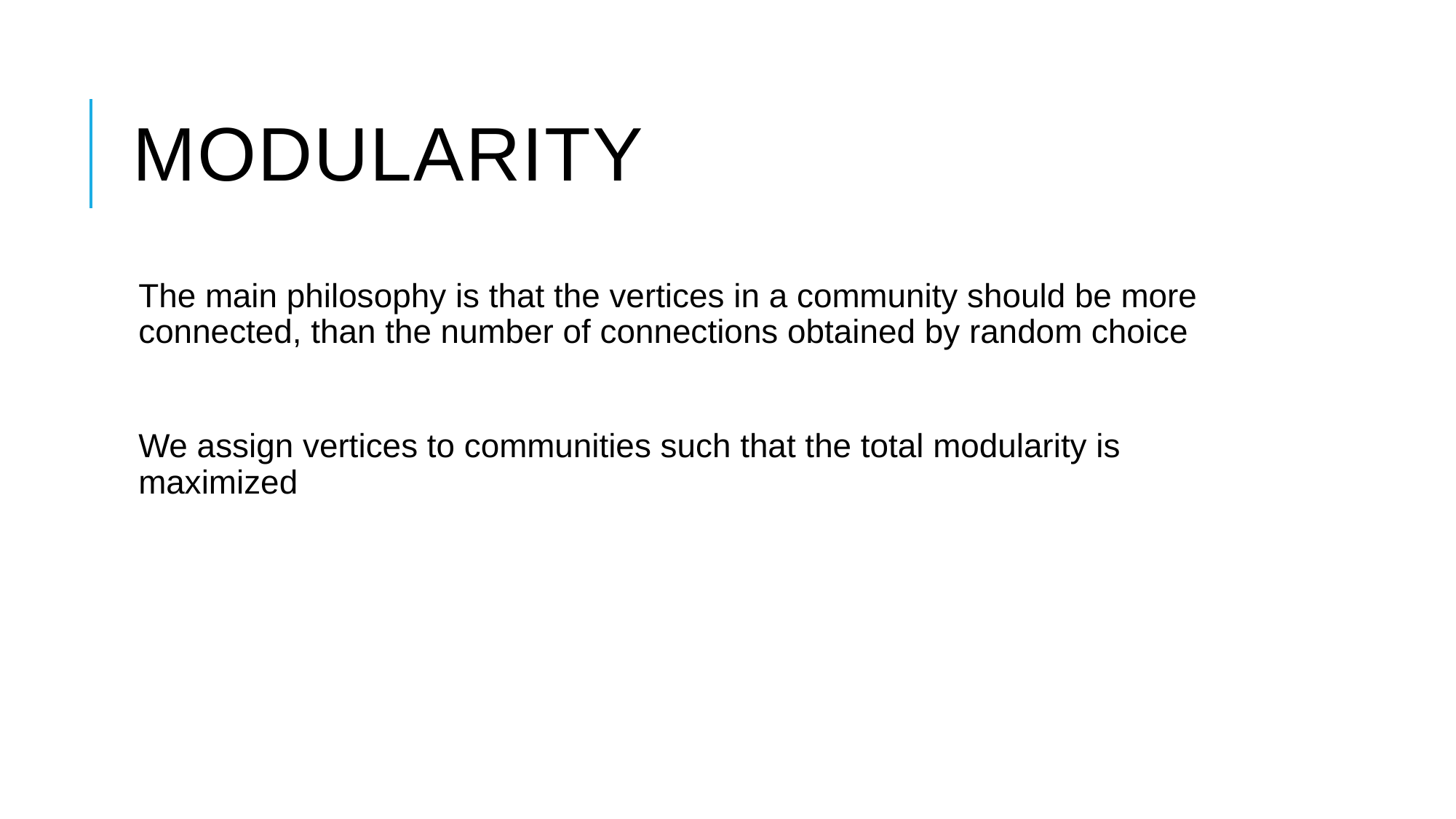

# Modularity
The main philosophy is that the vertices in a community should be more connected, than the number of connections obtained by random choice

We assign vertices to communities such that the total modularity is maximized